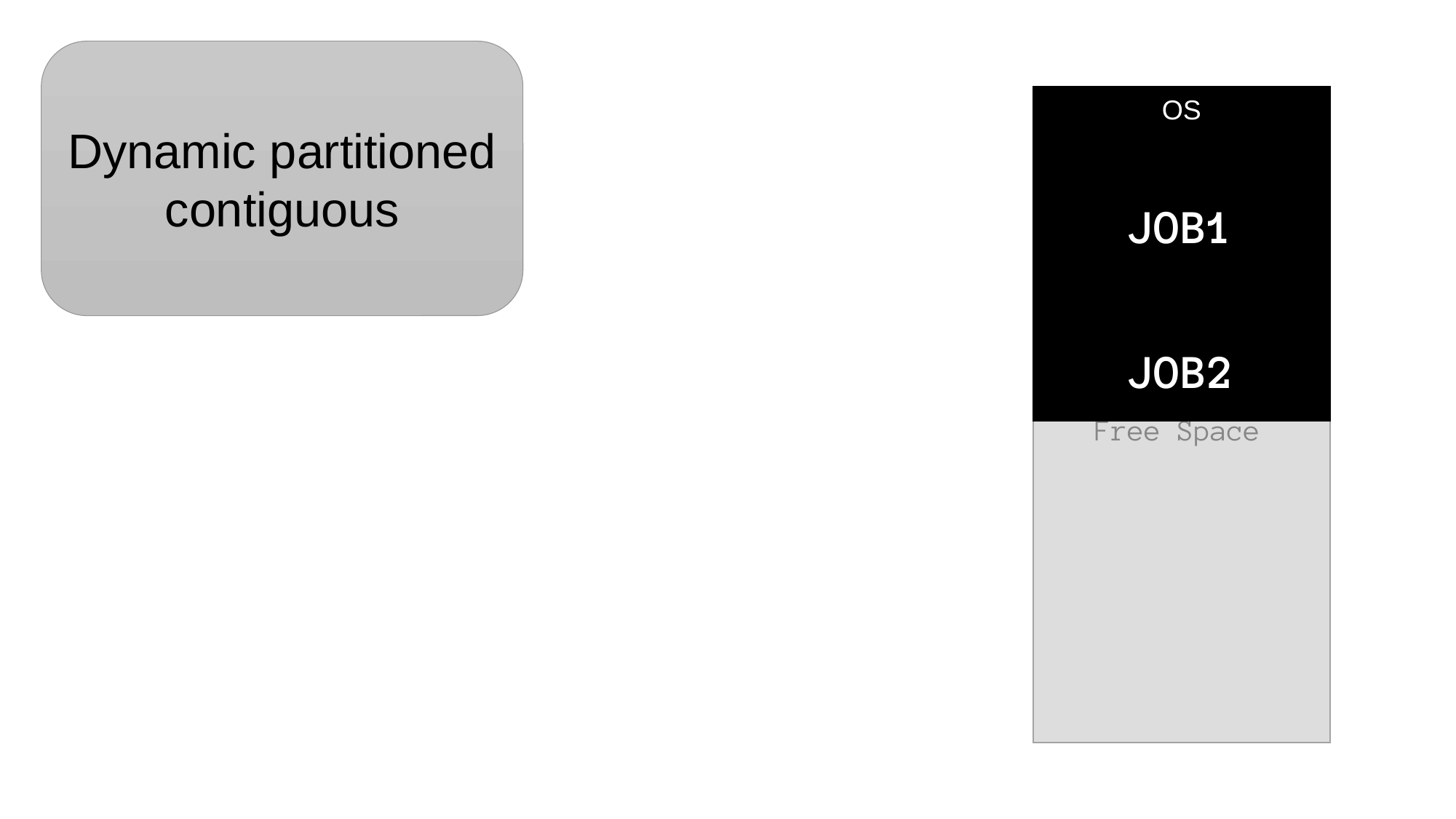

Dynamic partitioned contiguous
OS

Reserved Space (100K)
JOB1
JOB2
Free Space